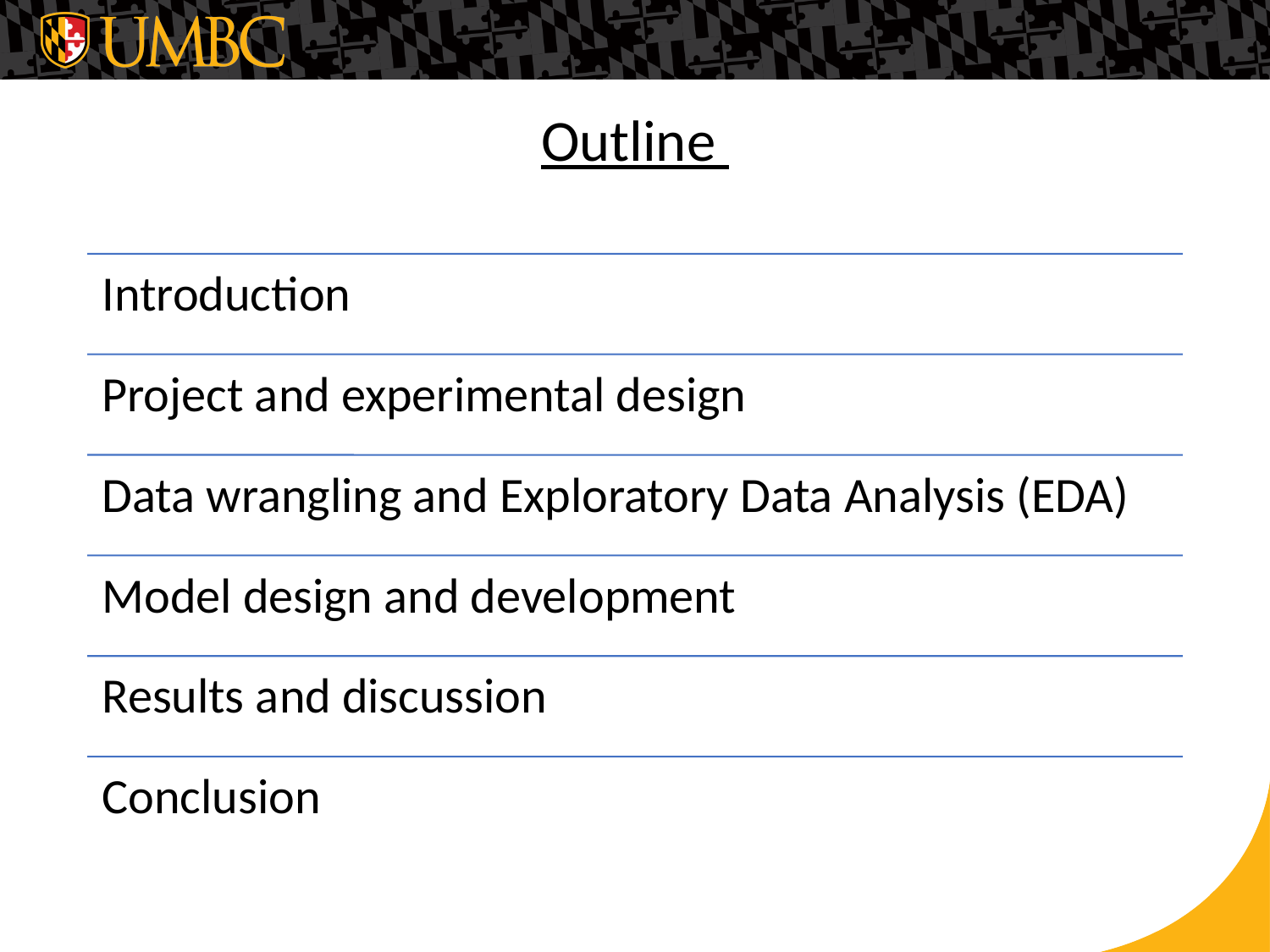

# Outline
Introduction
Project and experimental design
Data wrangling and Exploratory Data Analysis (EDA)
Model design and development
Results and discussion
Conclusion